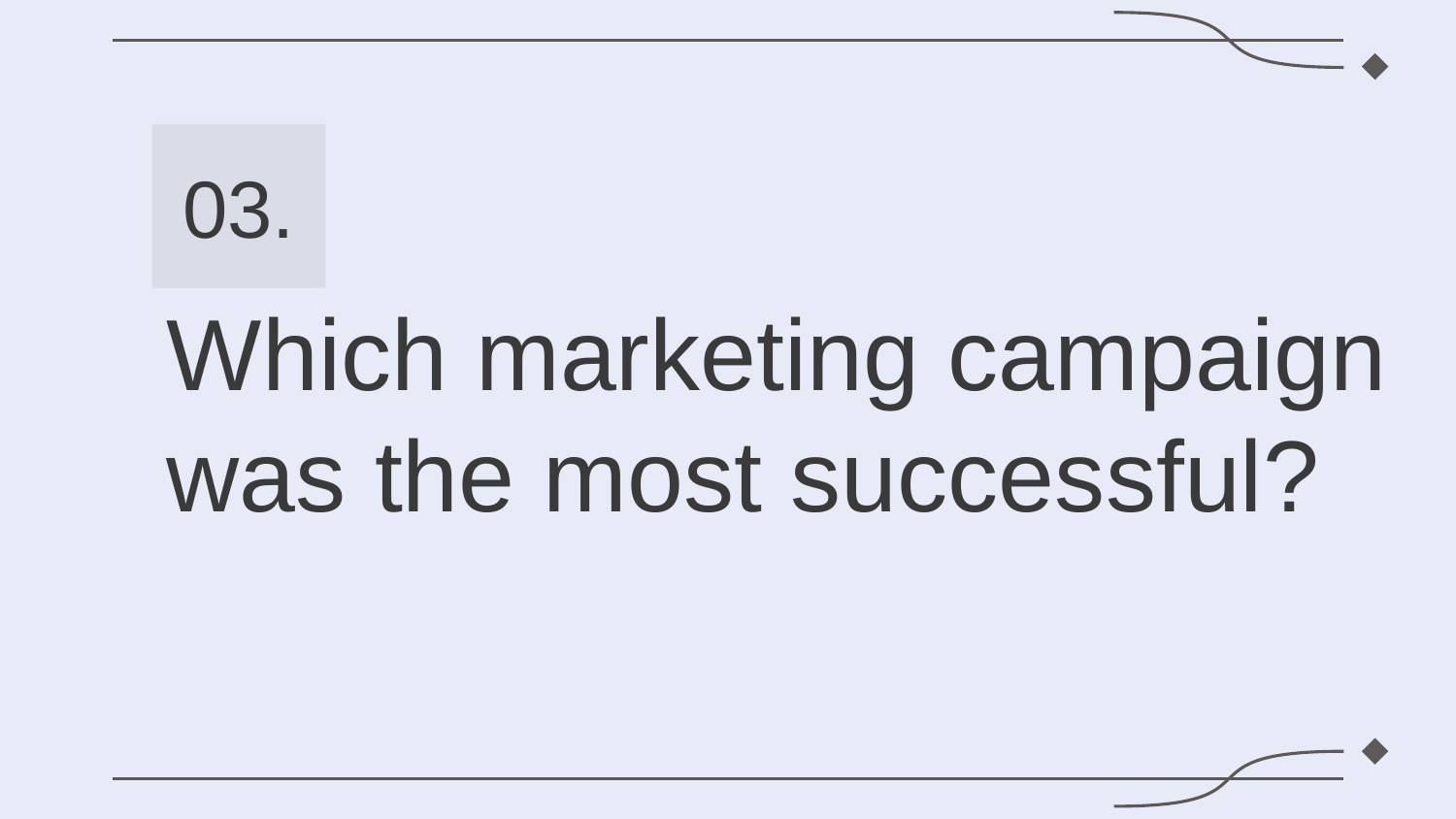

03.
# Which marketing campaign was the most successful?